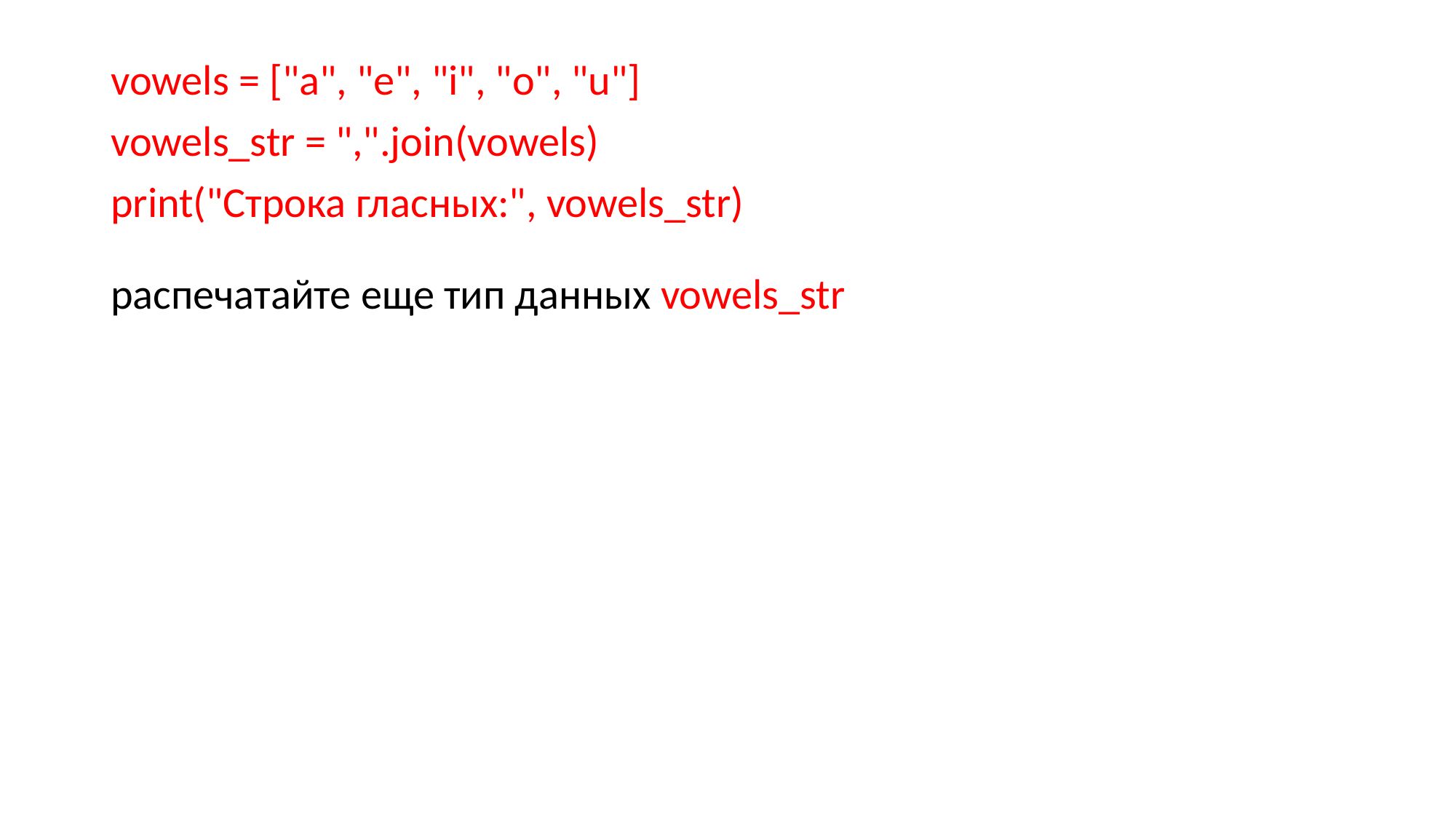

vowels = ["a", "e", "i", "o", "u"]
vowels_str = ",".join(vowels)
print("Строка гласных:", vowels_str)
распечатайте еще тип данных vowels_str